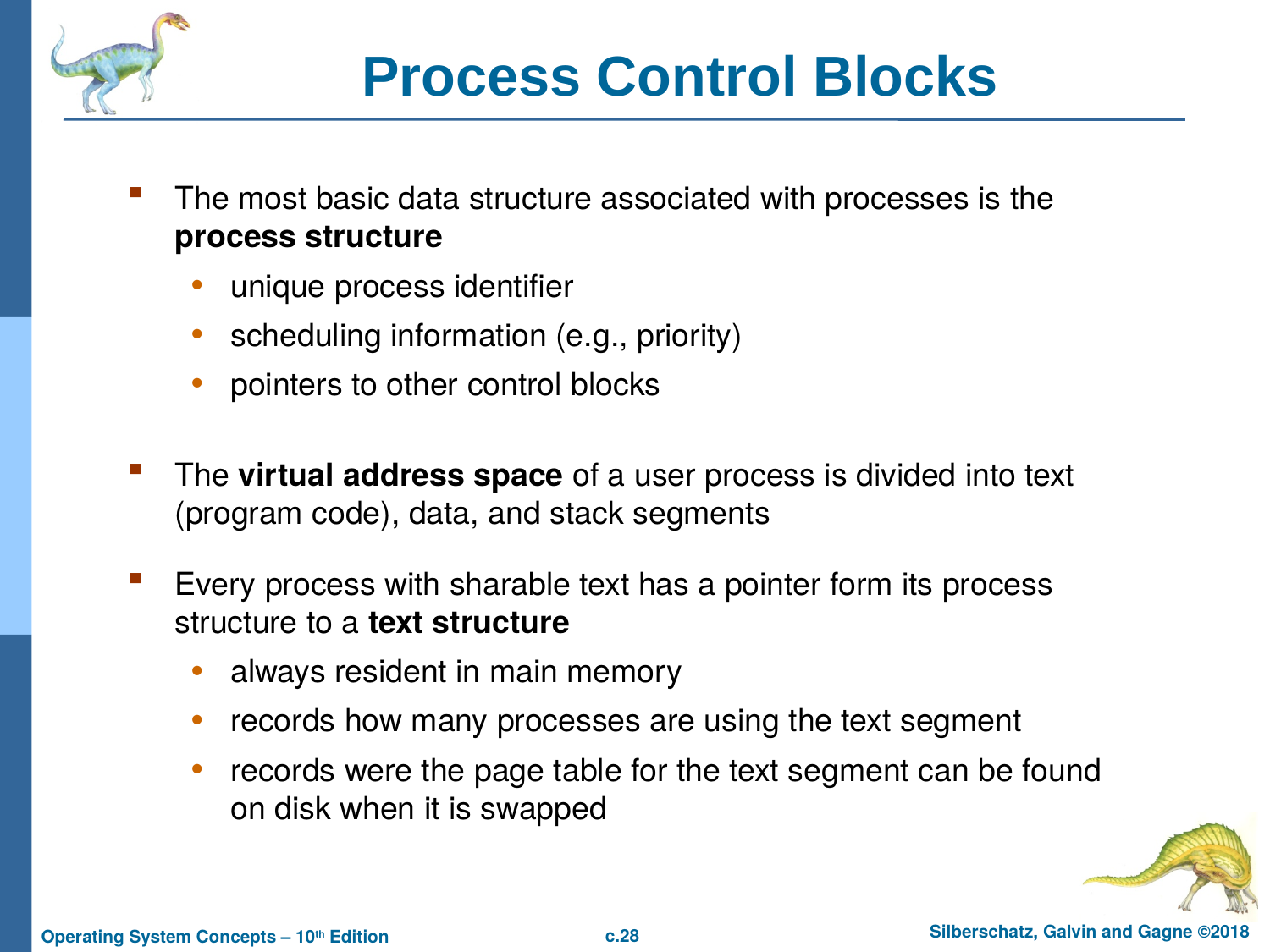

# Process Control Blocks
The most basic data structure associated with processes is the process structure
unique process identifier
scheduling information (e.g., priority)
pointers to other control blocks

The virtual address space of a user process is divided into text (program code), data, and stack segments

Every process with sharable text has a pointer form its process structure to a text structure
always resident in main memory
records how many processes are using the text segment
records were the page table for the text segment can be found on disk when it is swapped